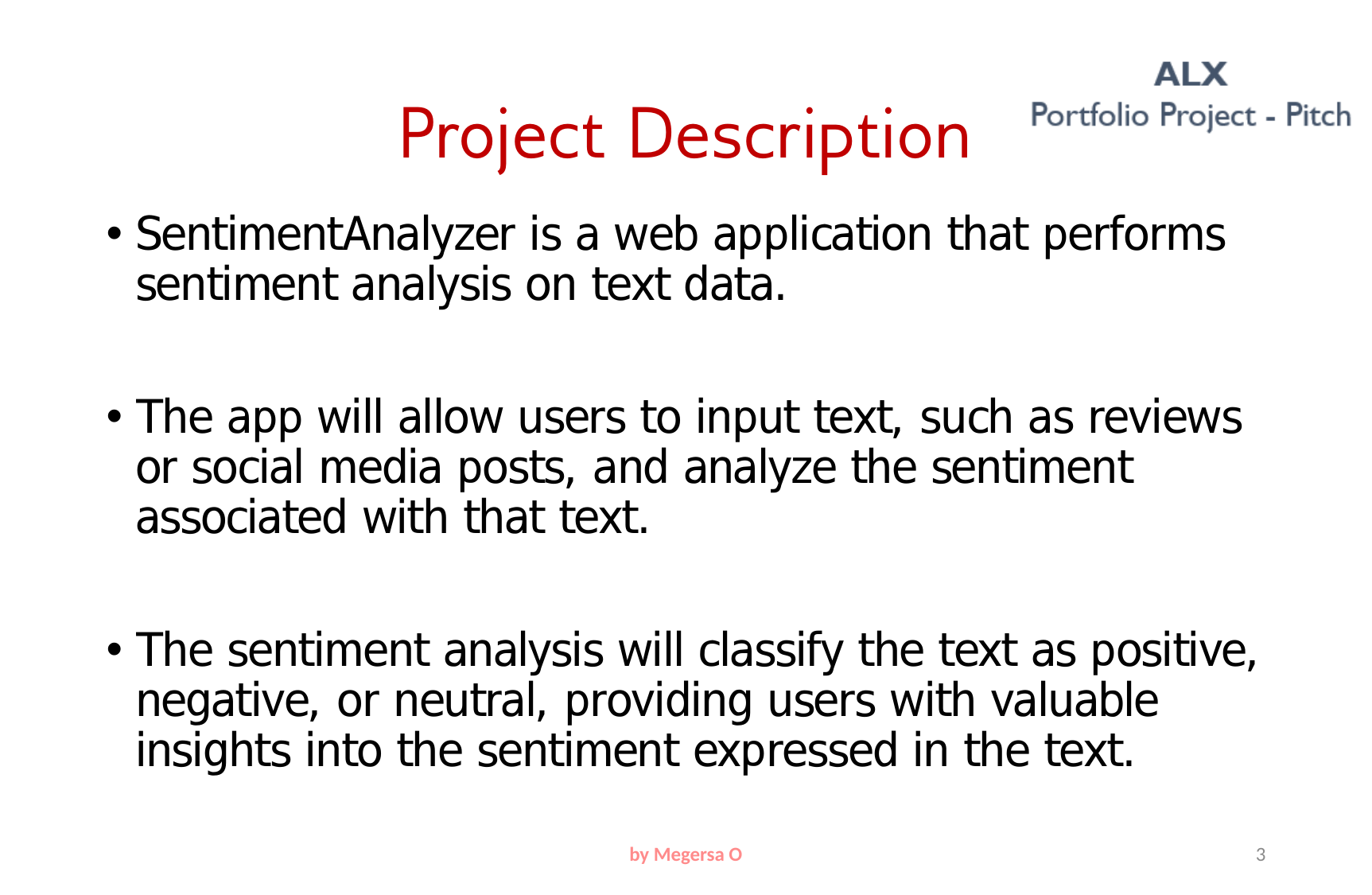

# Project Description
SentimentAnalyzer is a web application that performs sentiment analysis on text data.

The app will allow users to input text, such as reviews or social media posts, and analyze the sentiment associated with that text.

The sentiment analysis will classify the text as positive, negative, or neutral, providing users with valuable insights into the sentiment expressed in the text.

by Megersa O
3